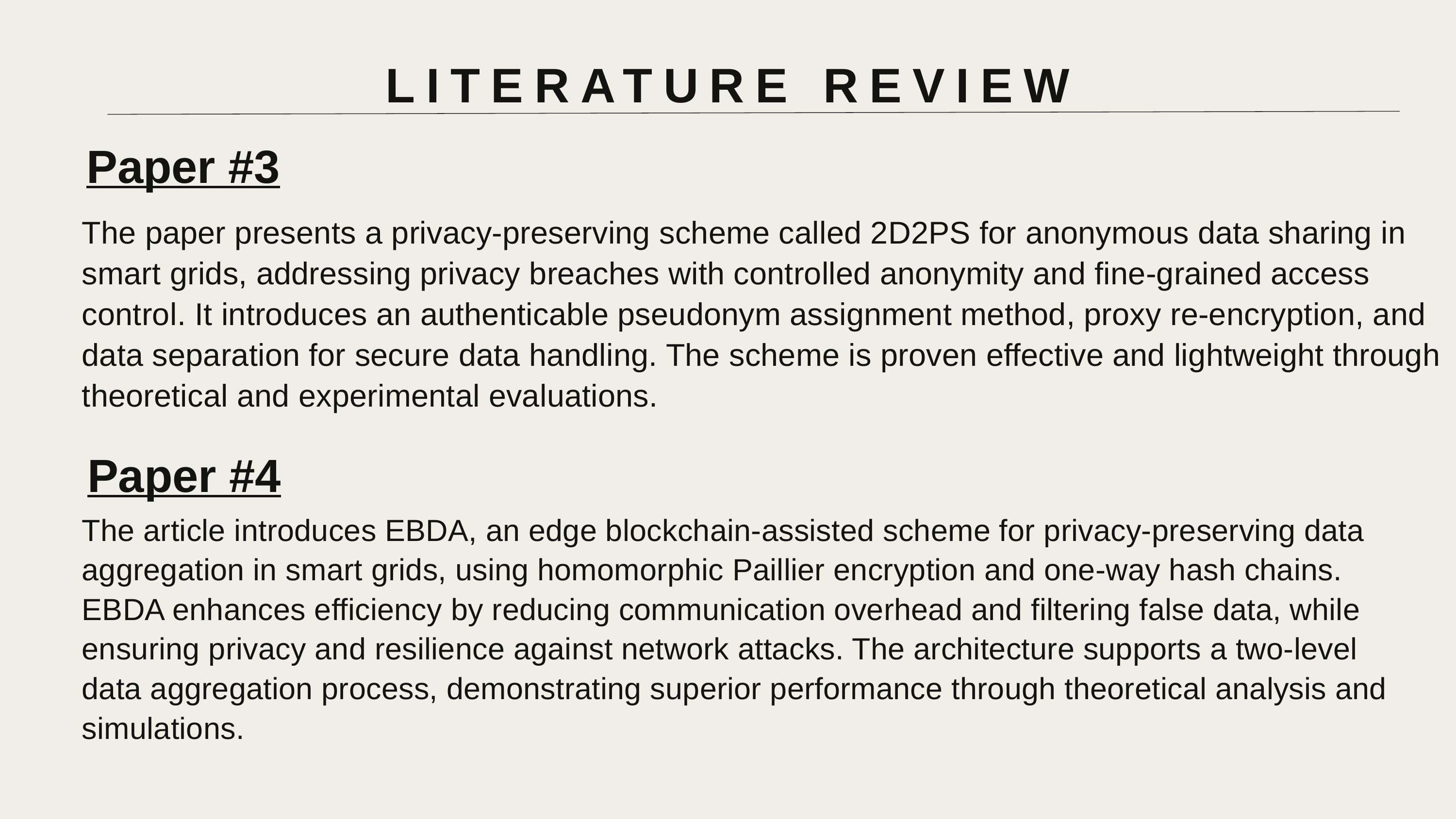

LITERATURE REVIEW

Paper #3
The paper presents a privacy-preserving scheme called 2D2PS for anonymous data sharing in smart grids, addressing privacy breaches with controlled anonymity and fine-grained access control. It introduces an authenticable pseudonym assignment method, proxy re-encryption, and data separation for secure data handling. The scheme is proven effective and lightweight through theoretical and experimental evaluations.

Paper #4
The article introduces EBDA, an edge blockchain-assisted scheme for privacy-preserving data aggregation in smart grids, using homomorphic Paillier encryption and one-way hash chains. EBDA enhances efficiency by reducing communication overhead and filtering false data, while ensuring privacy and resilience against network attacks. The architecture supports a two-level data aggregation process, demonstrating superior performance through theoretical analysis and simulations.